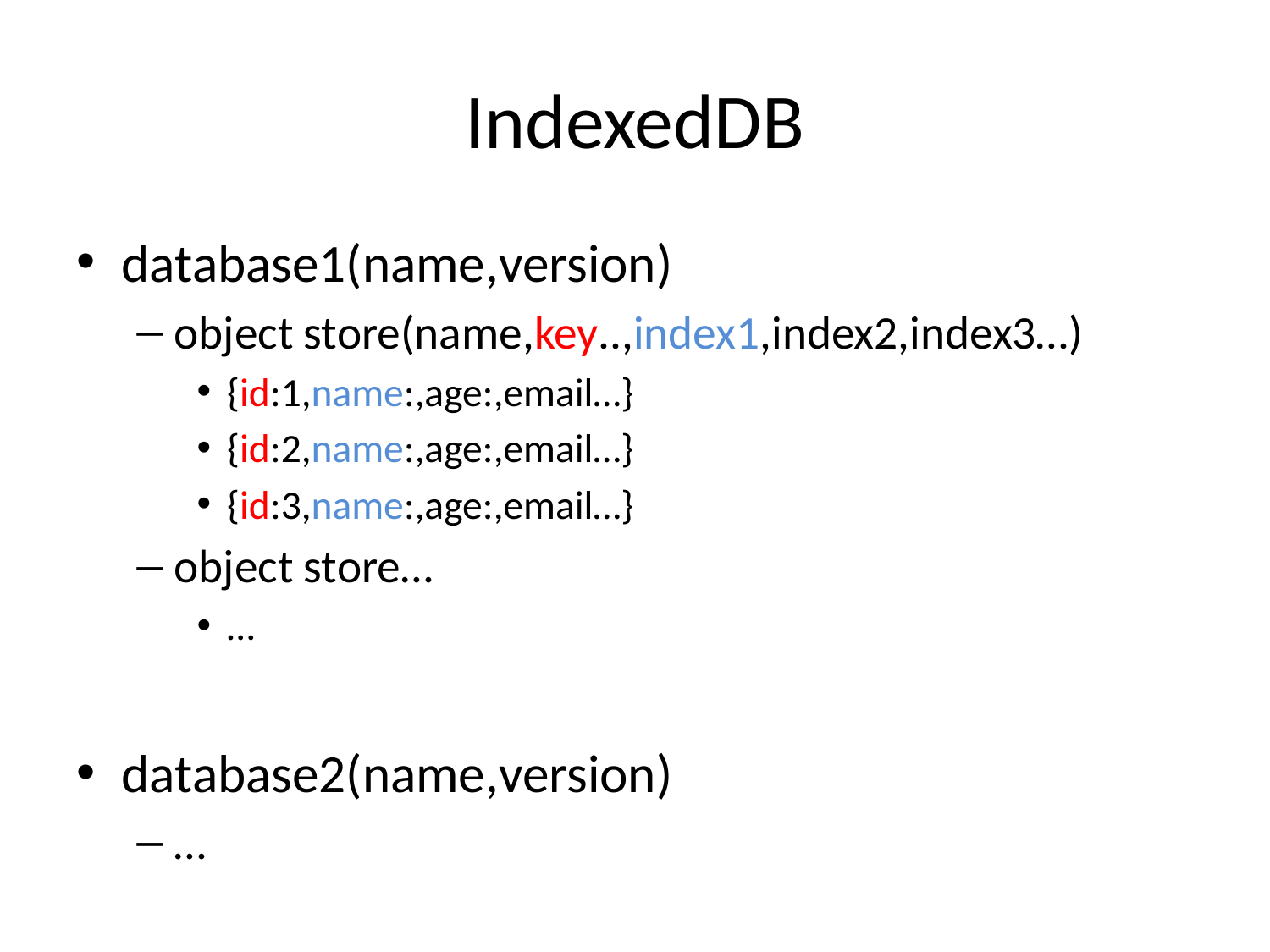

# IndexedDB
database1(name,version)
object store(name,key..,index1,index2,index3…)
{id:1,name:,age:,email…}
{id:2,name:,age:,email…}
{id:3,name:,age:,email…}
object store…
…

database2(name,version)
…